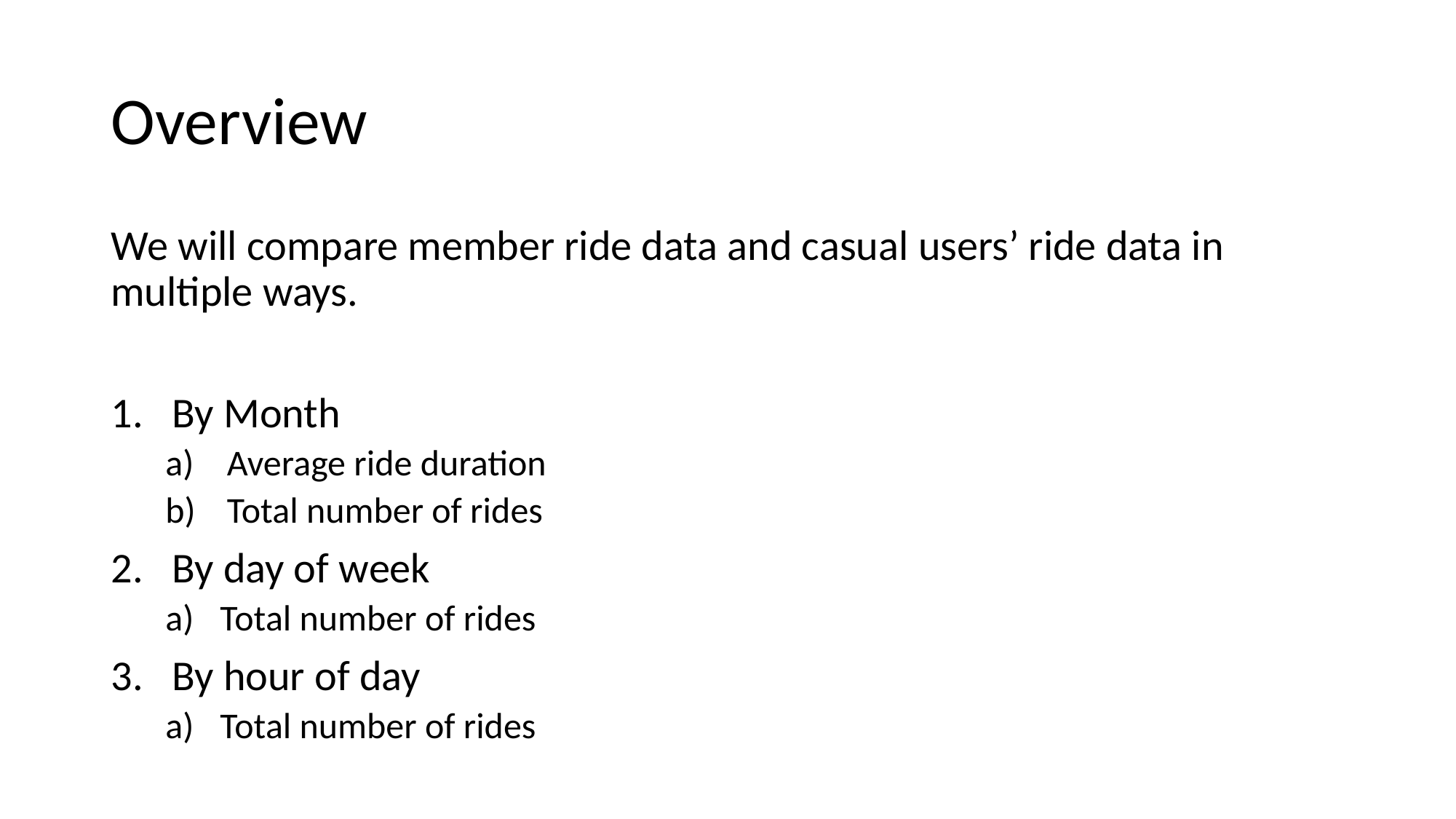

# Overview
We will compare member ride data and casual users’ ride data in multiple ways.

By Month
Average ride duration
Total number of rides
By day of week
Total number of rides
By hour of day
Total number of rides